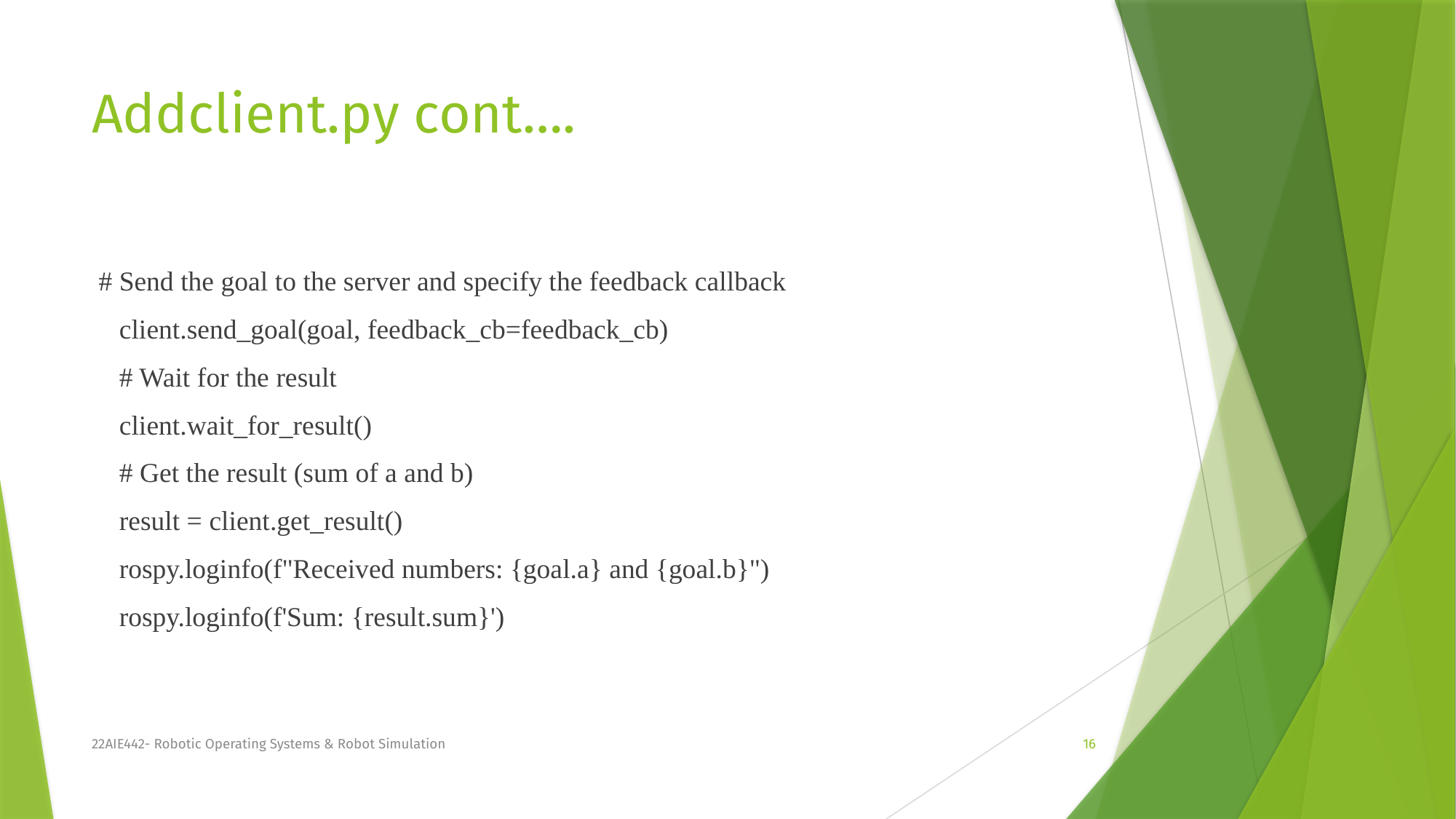

# Addclient.py cont….
 # Send the goal to the server and specify the feedback callback
    client.send_goal(goal, feedback_cb=feedback_cb)
    # Wait for the result
    client.wait_for_result()
    # Get the result (sum of a and b)
    result = client.get_result()
    rospy.loginfo(f"Received numbers: {goal.a} and {goal.b}")
    rospy.loginfo(f'Sum: {result.sum}')

22AIE442- Robotic Operating Systems & Robot Simulation
16